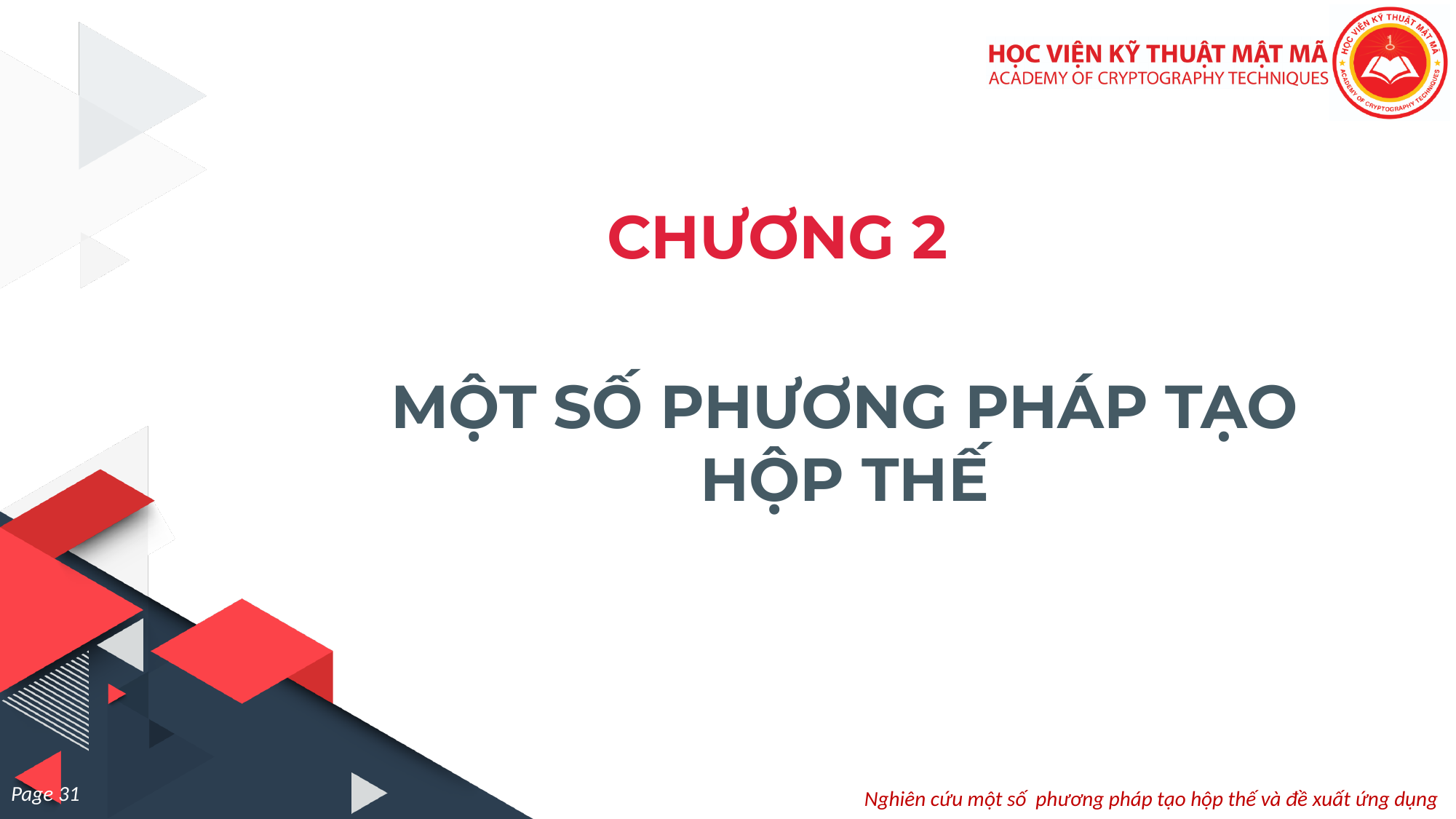

CHƯƠNG 2
MỘT SỐ PHƯƠNG PHÁP TẠO HỘP THẾ